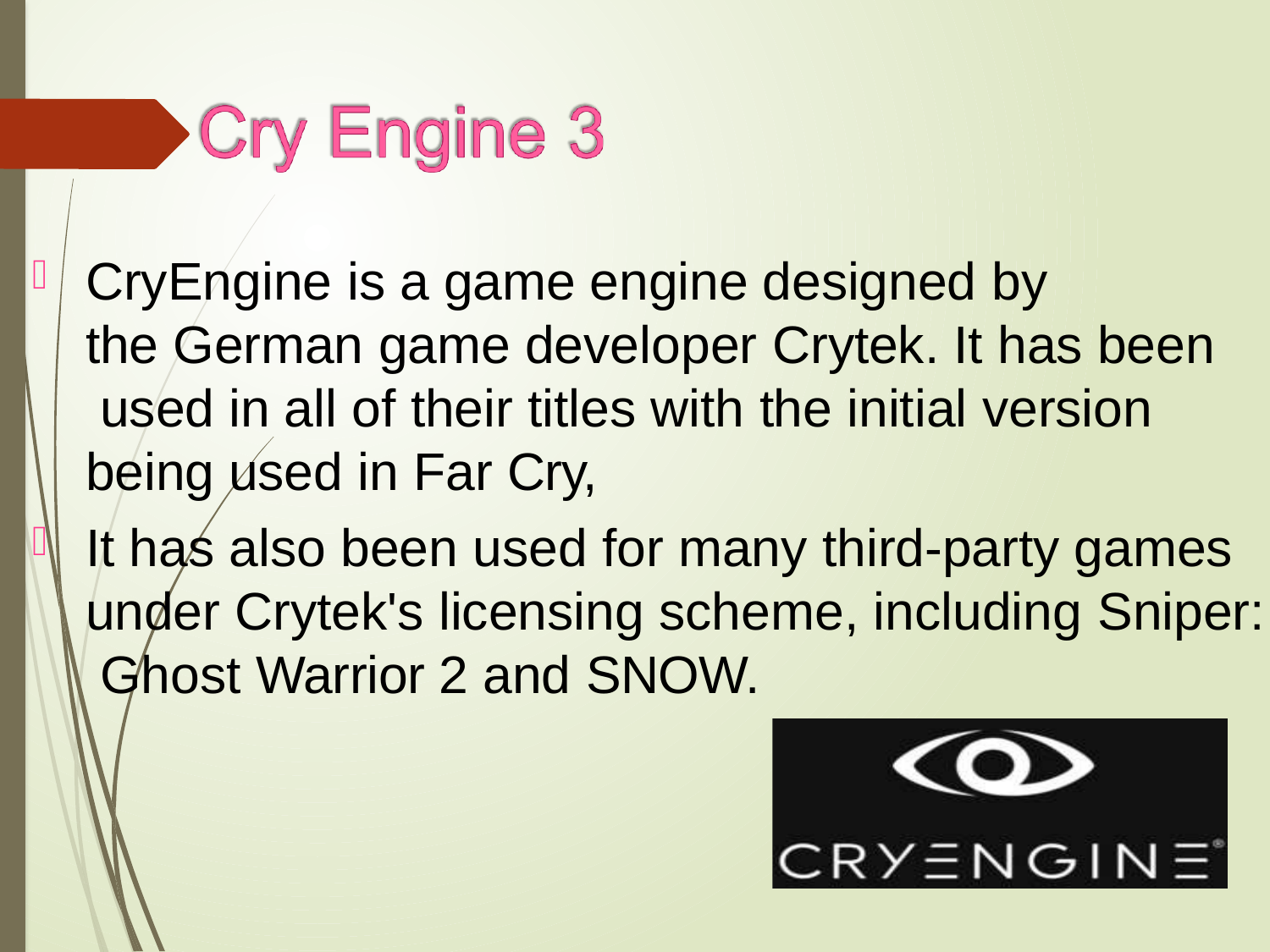

CryEngine is a game engine designed by
the German game developer Crytek. It has been  used in all of their titles with the initial version  being used in Far Cry,
It has also been used for many third-party games  under Crytek's licensing scheme, including Sniper:  Ghost Warrior 2 and SNOW.